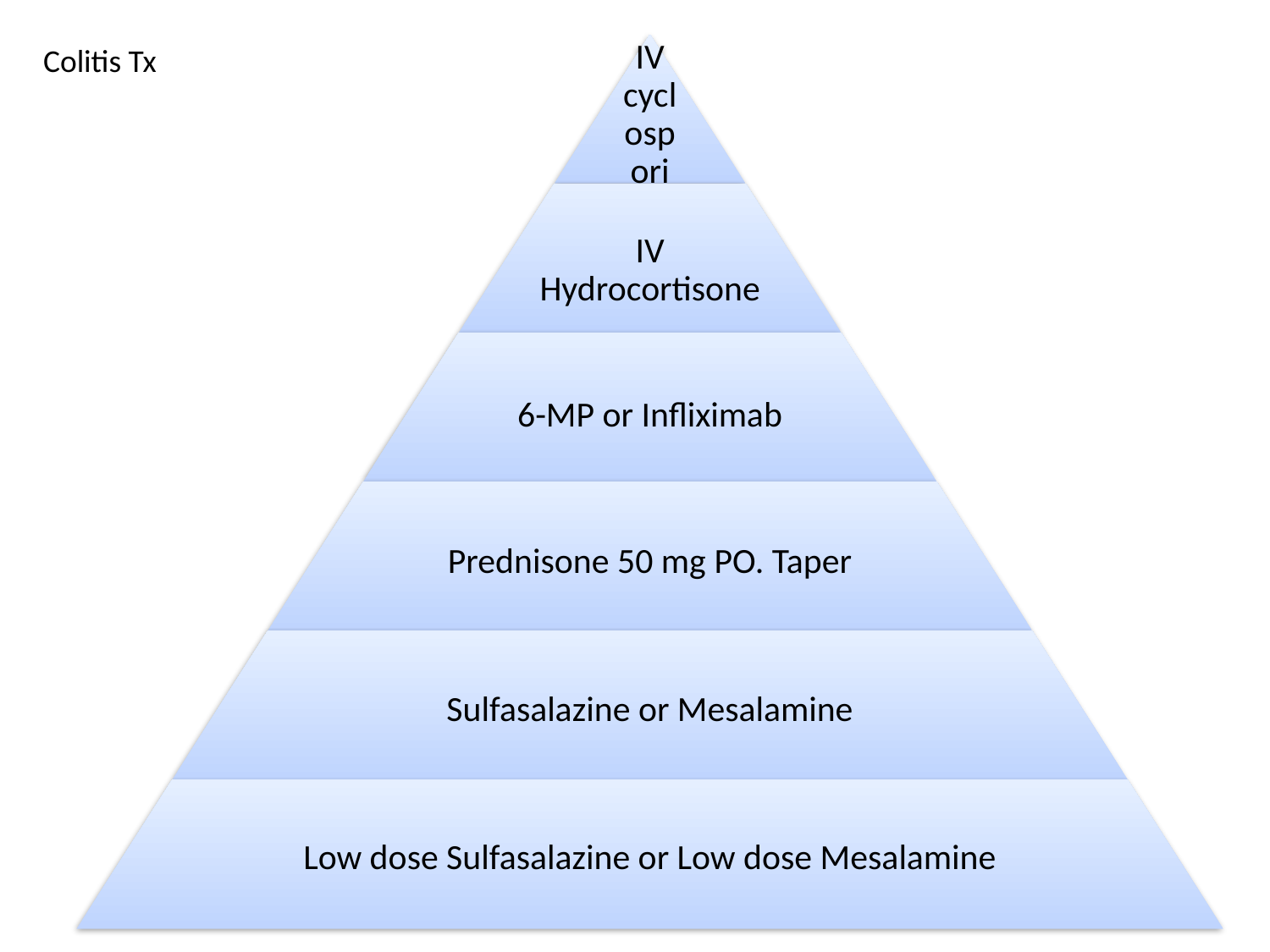

Colitis Tx
IV cyclosporine
IV Hydrocortisone
6-MP or Infliximab
Prednisone 50 mg PO. Taper
Sulfasalazine or Mesalamine
Low dose Sulfasalazine or Low dose Mesalamine